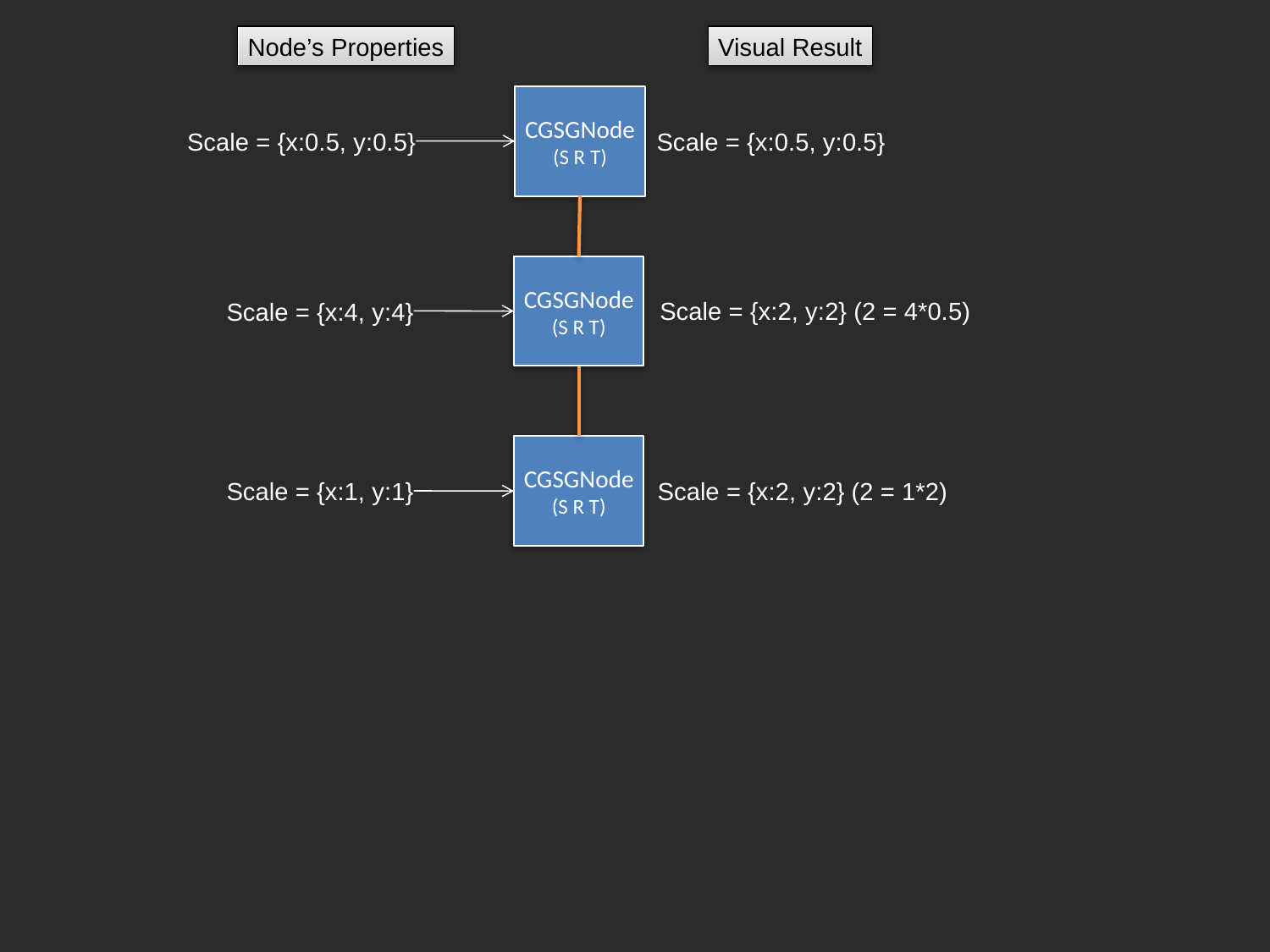

Node’s Properties
Visual Result
CGSGNode
(S R T)
Scale = {x:0.5, y:0.5}
Scale = {x:0.5, y:0.5}
CGSGNode
(S R T)
Scale = {x:2, y:2} (2 = 4*0.5)
Scale = {x:4, y:4}
CGSGNode
(S R T)
Scale = {x:2, y:2} (2 = 1*2)
Scale = {x:1, y:1}